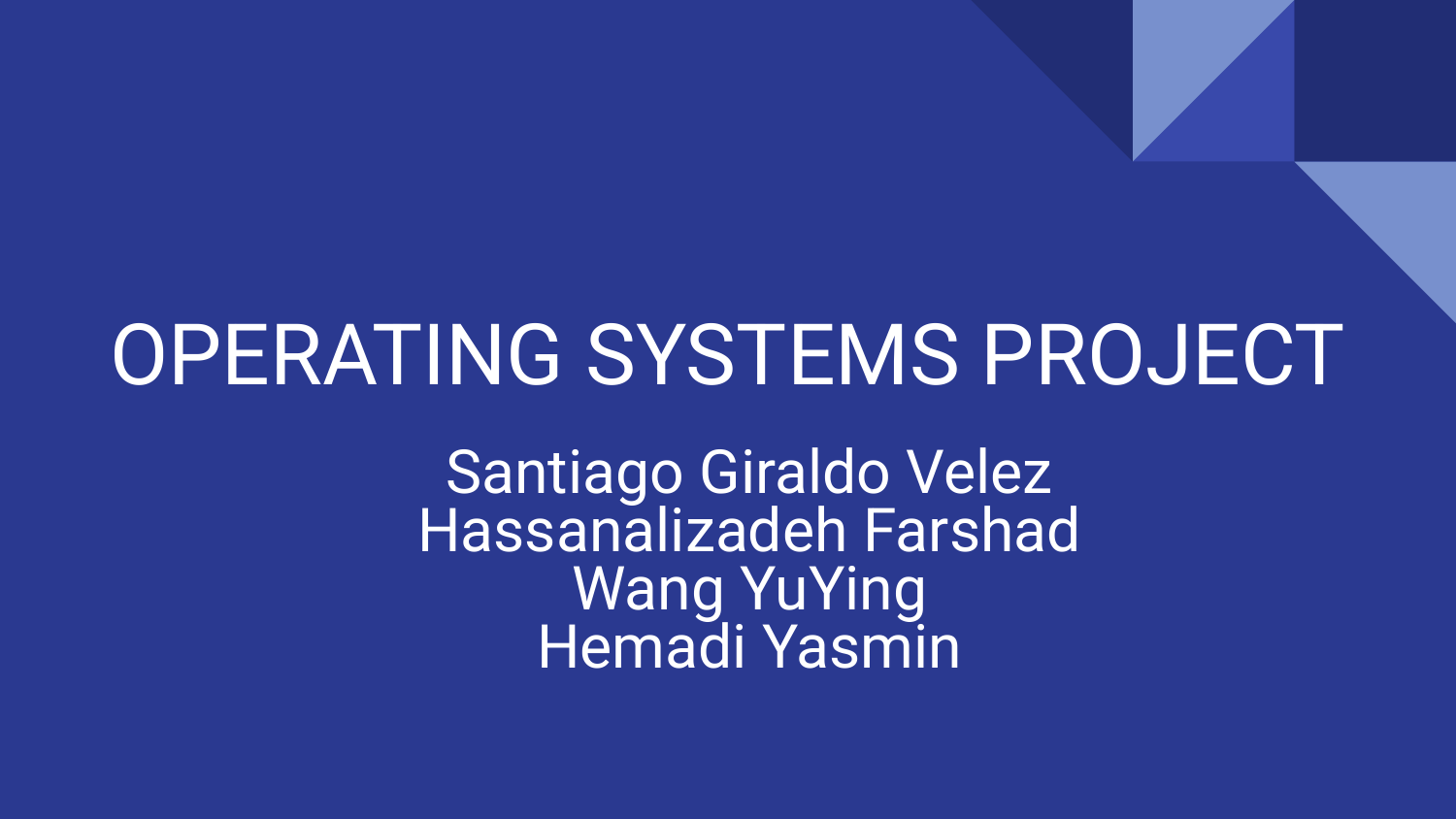

# OPERATING SYSTEMS PROJECT
Santiago Giraldo Velez
Hassanalizadeh Farshad
Wang YuYing
Hemadi Yasmin